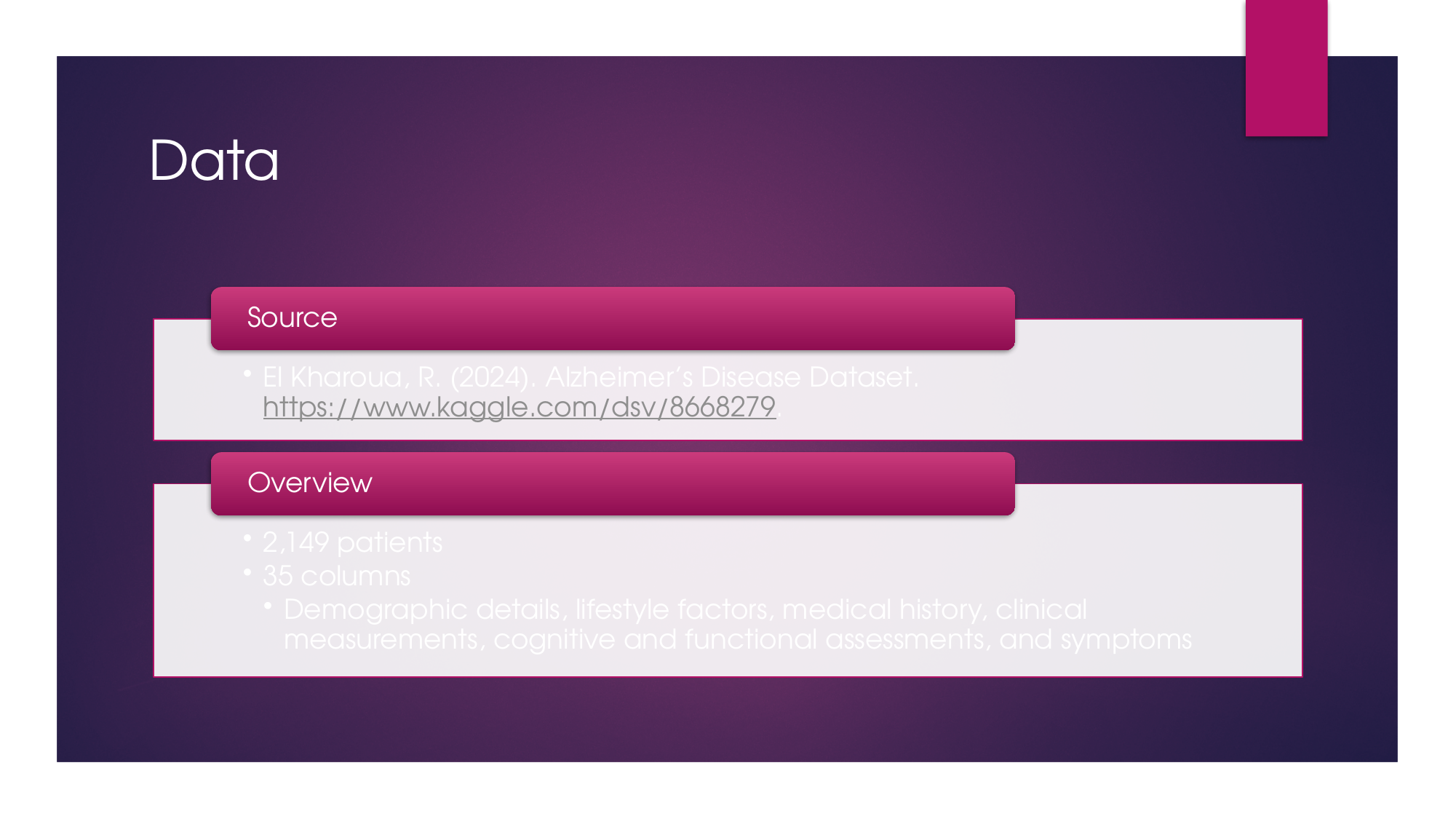

# Data
El Kharoua, R. (2024). Alzheimer’s Disease Dataset. https://www.kaggle.com/dsv/8668279.
Source
2,149 patients
35 columns
Demographic details, lifestyle factors, medical history, clinical measurements, cognitive and functional assessments, and symptoms
Overview